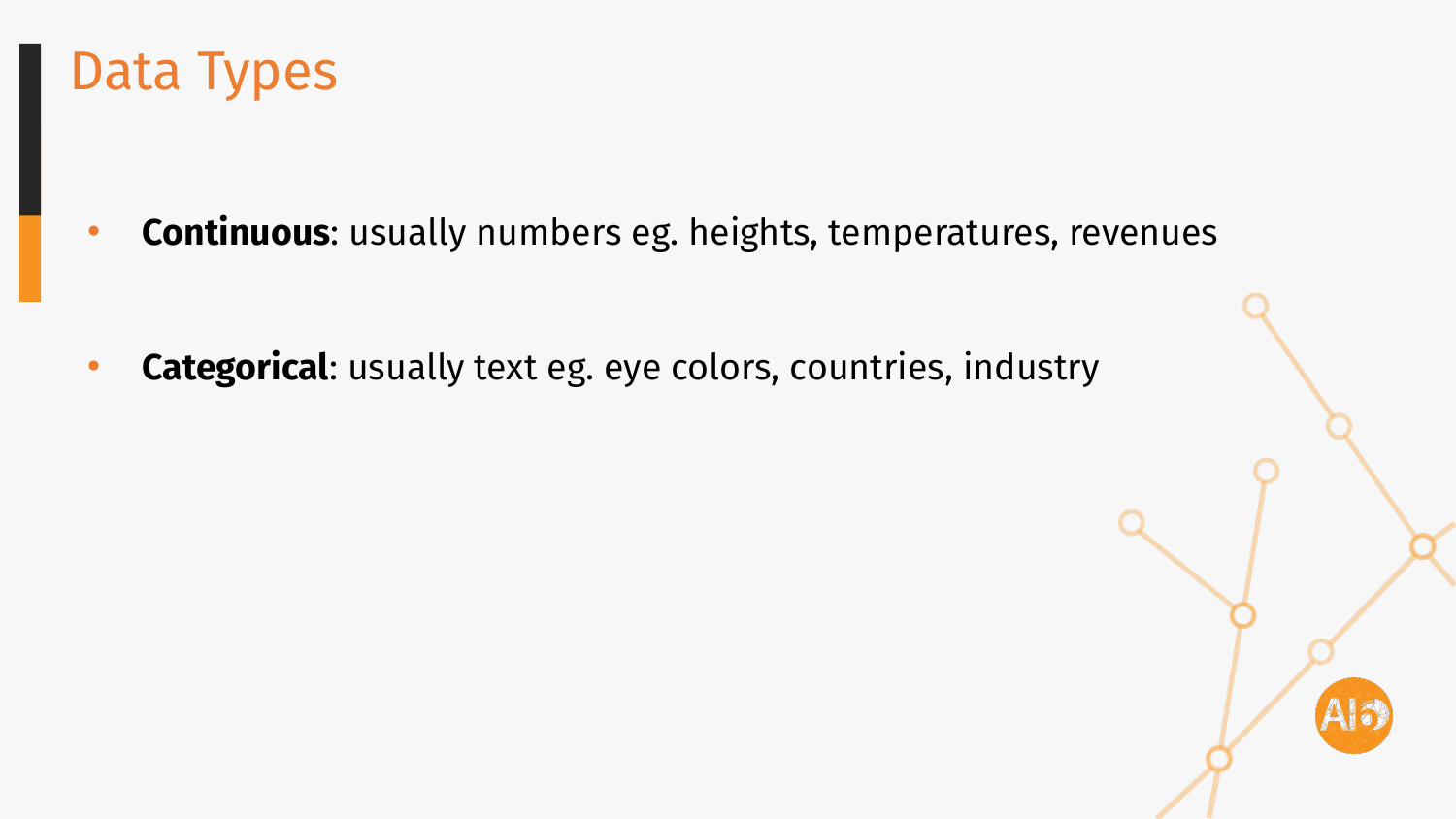

# Data Types
Continuous: usually numbers eg. heights, temperatures, revenues

Categorical: usually text eg. eye colors, countries, industry